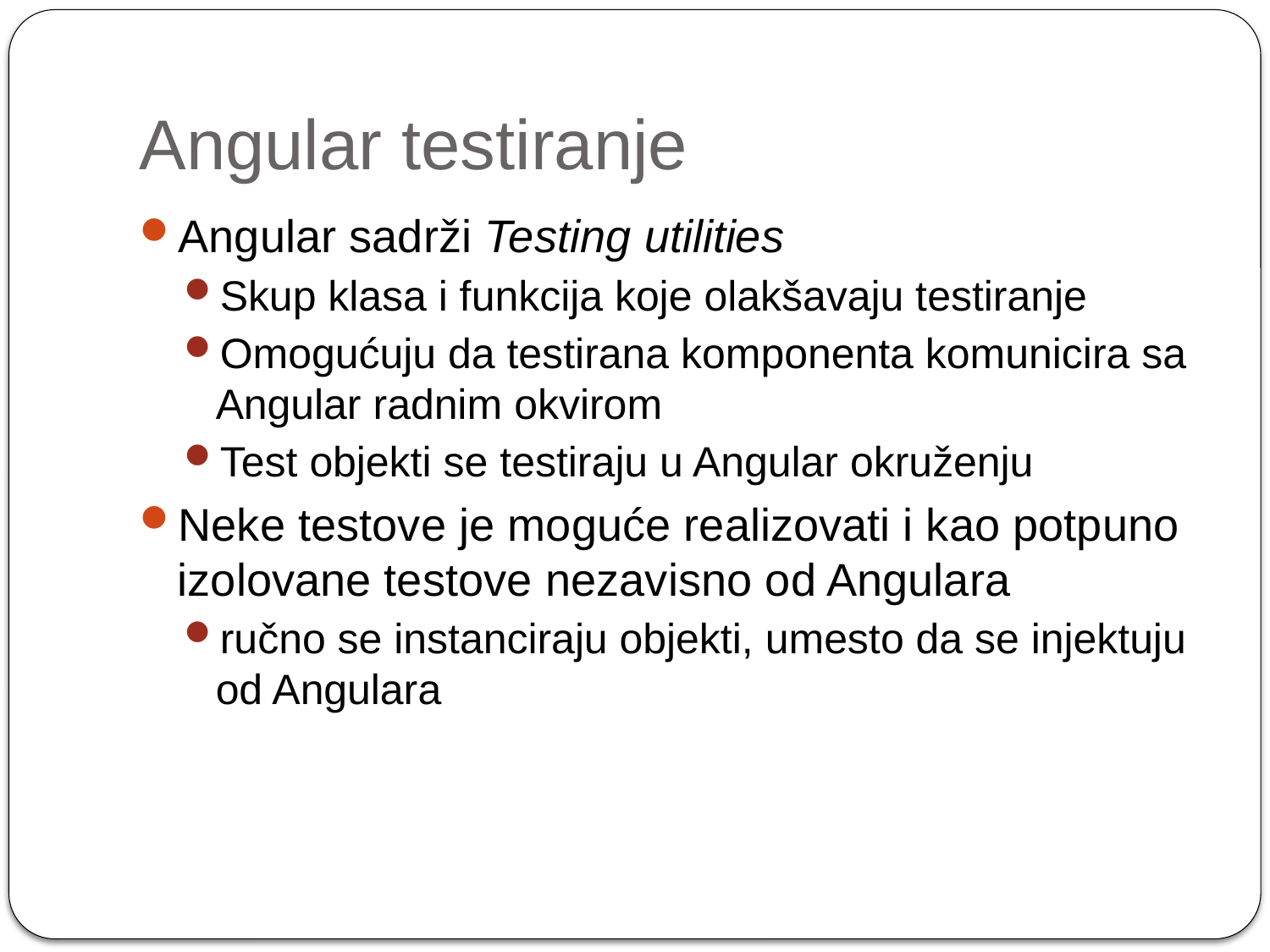

# Angular testiranje
Angular sadrži Testing utilities
Skup klasa i funkcija koje olakšavaju testiranje
Omogućuju da testirana komponenta komunicira sa Angular radnim okvirom
Test objekti se testiraju u Angular okruženju
Neke testove je moguće realizovati i kao potpuno izolovane testove nezavisno od Angulara
ručno se instanciraju objekti, umesto da se injektuju od Angulara